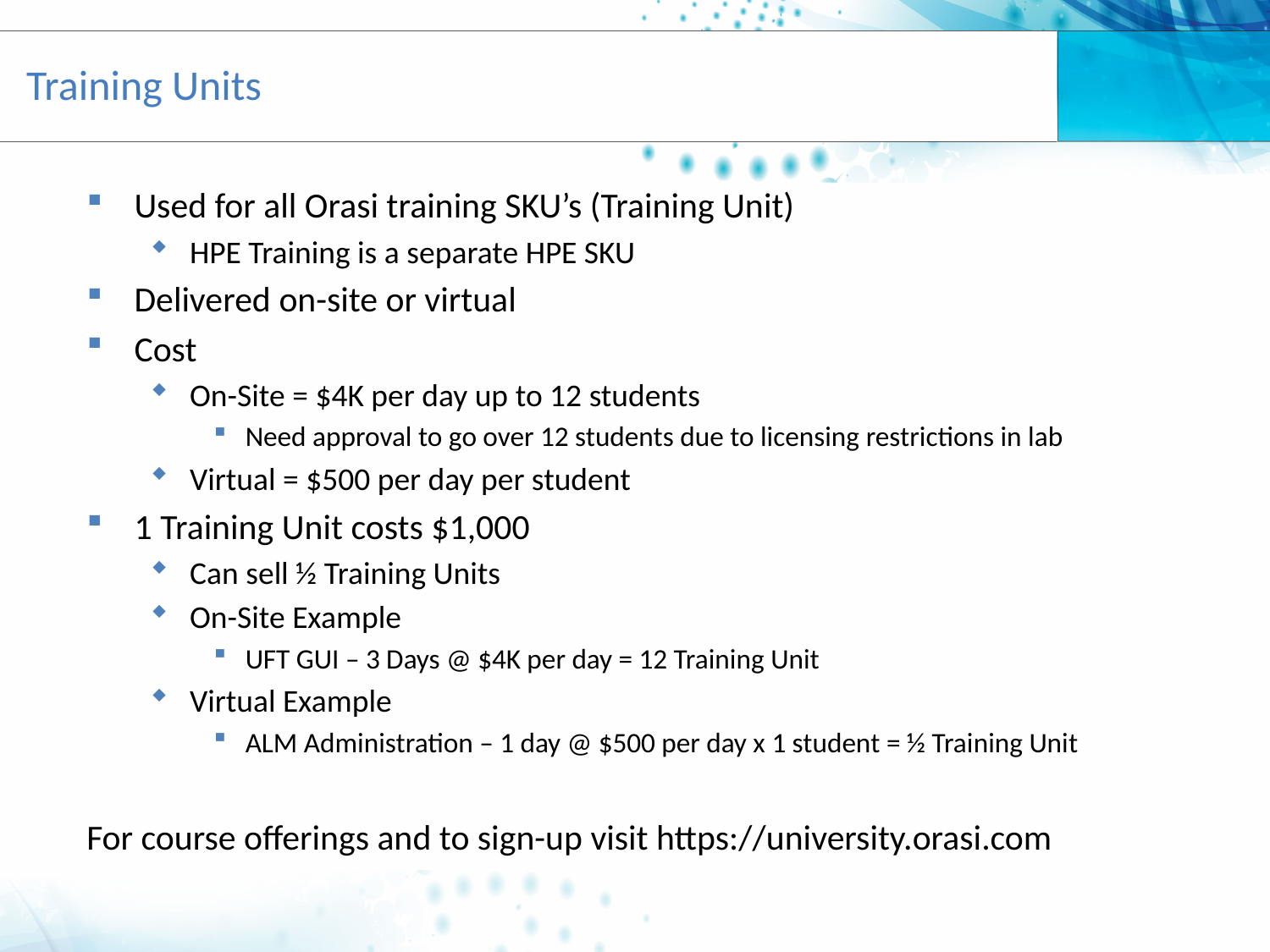

# Training Units
Used for all Orasi training SKU’s (Training Unit)
HPE Training is a separate HPE SKU
Delivered on-site or virtual
Cost
On-Site = $4K per day up to 12 students
Need approval to go over 12 students due to licensing restrictions in lab
Virtual = $500 per day per student
1 Training Unit costs $1,000
Can sell ½ Training Units
On-Site Example
UFT GUI – 3 Days @ $4K per day = 12 Training Unit
Virtual Example
ALM Administration – 1 day @ $500 per day x 1 student = ½ Training Unit

For course offerings and to sign-up visit https://university.orasi.com